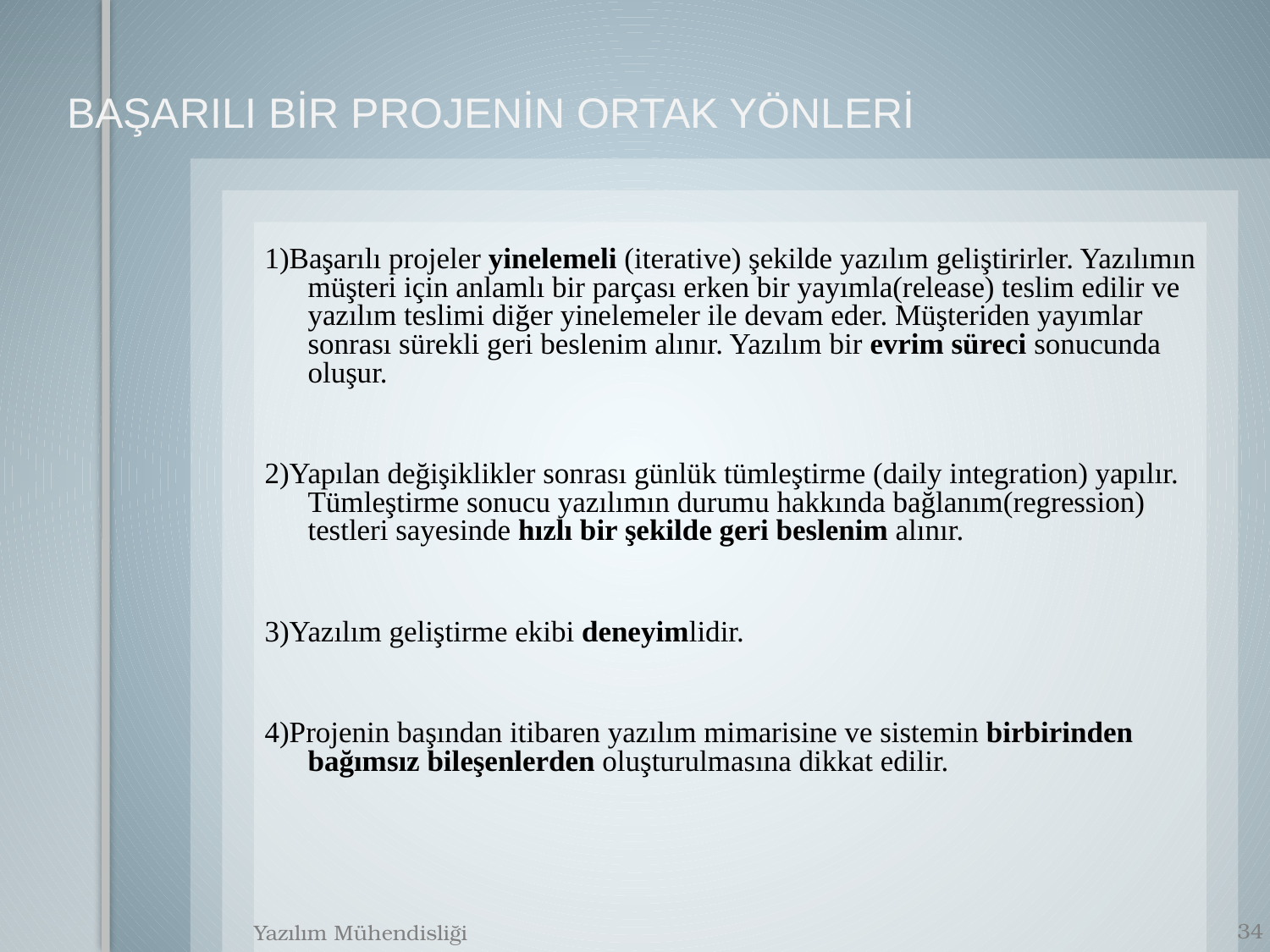

BAŞARILI BİR PROJENİN ORTAK YÖNLERİ
1)Başarılı projeler yinelemeli (iterative) şekilde yazılım geliştirirler. Yazılımın müşteri için anlamlı bir parçası erken bir yayımla(release) teslim edilir ve yazılım teslimi diğer yinelemeler ile devam eder. Müşteriden yayımlar sonrası sürekli geri beslenim alınır. Yazılım bir evrim süreci sonucunda oluşur.

2)Yapılan değişiklikler sonrası günlük tümleştirme (daily integration) yapılır. Tümleştirme sonucu yazılımın durumu hakkında bağlanım(regression) testleri sayesinde hızlı bir şekilde geri beslenim alınır.

3)Yazılım geliştirme ekibi deneyimlidir.

4)Projenin başından itibaren yazılım mimarisine ve sistemin birbirinden bağımsız bileşenlerden oluşturulmasına dikkat edilir.
Yazılım Mühendisliği
34